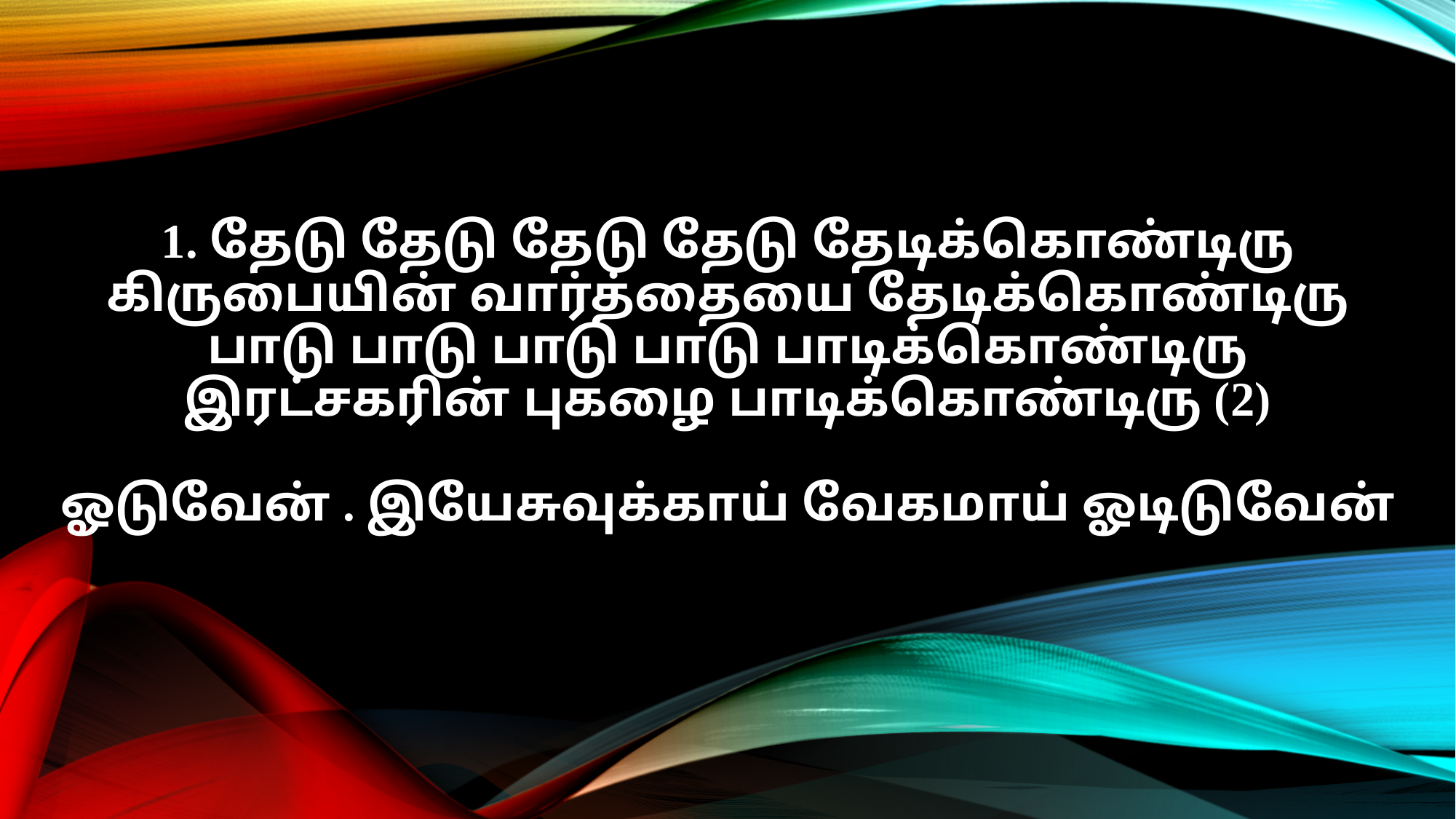

1. தேடு தேடு தேடு தேடு தேடிக்கொண்டிரு
கிருபையின் வார்த்தையை தேடிக்கொண்டிரு
பாடு பாடு பாடு பாடு பாடிக்கொண்டிரு
இரட்சகரின் புகழை பாடிக்கொண்டிரு (2)
ஓடுவேன் . இயேசுவுக்காய் வேகமாய் ஓடிடுவேன்